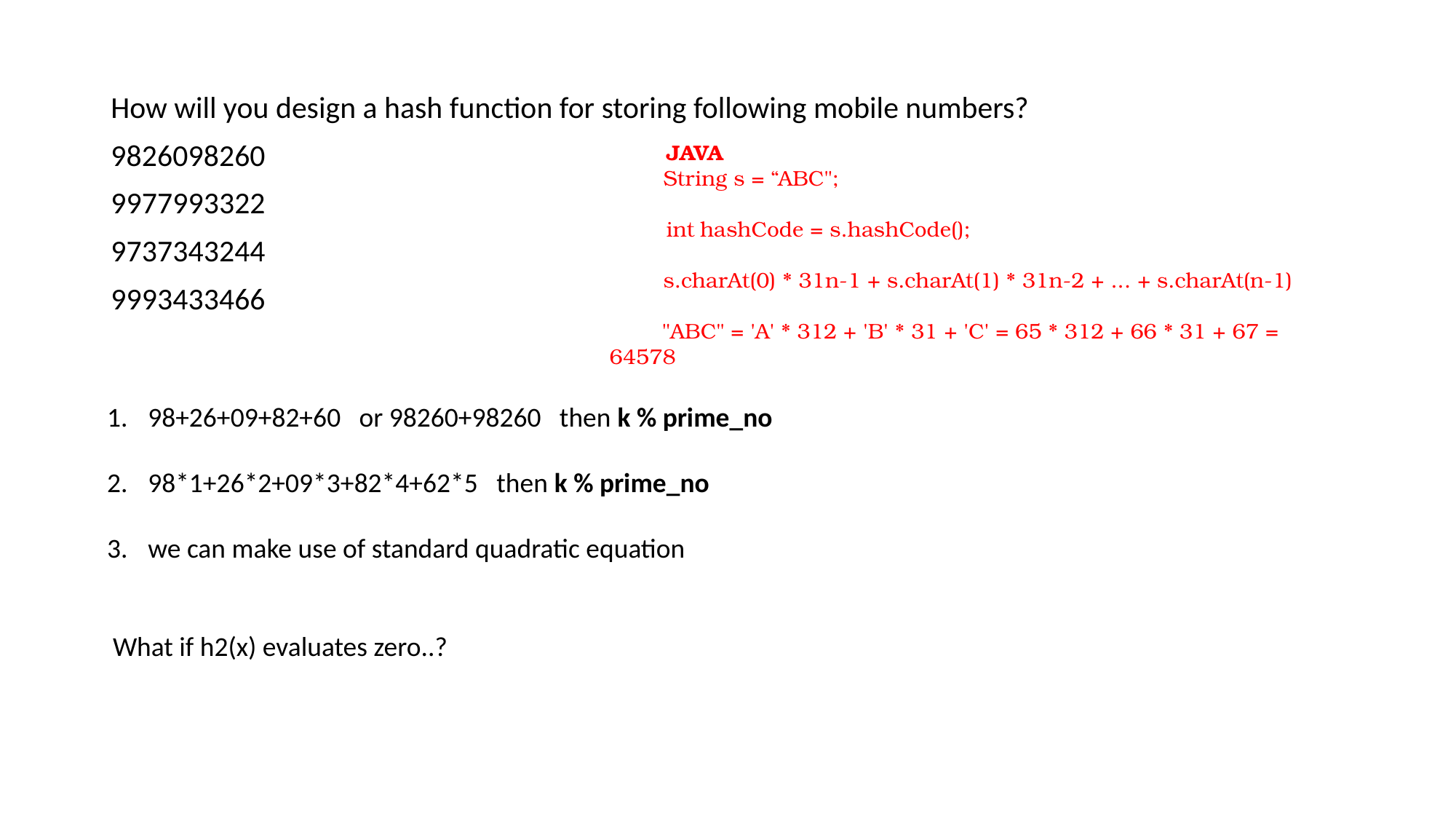

How will you design a hash function for storing following mobile numbers?
9826098260
9977993322
9737343244
9993433466

            JAVA
        String s = “ABC";

        int hashCode = s.hashCode();

        s.charAt(0) * 31n-1 + s.charAt(1) * 31n-2 + ... + s.charAt(n-1)

          "ABC" = 'A' * 312 + 'B' * 31 + 'C' = 65 * 312 + 66 * 31 + 67 = 64578

98+26+09+82+60   or 98260+98260   then k % prime_no

98*1+26*2+09*3+82*4+62*5   then k % prime_no

we can make use of standard quadratic equation
What if h2(x) evaluates zero..?